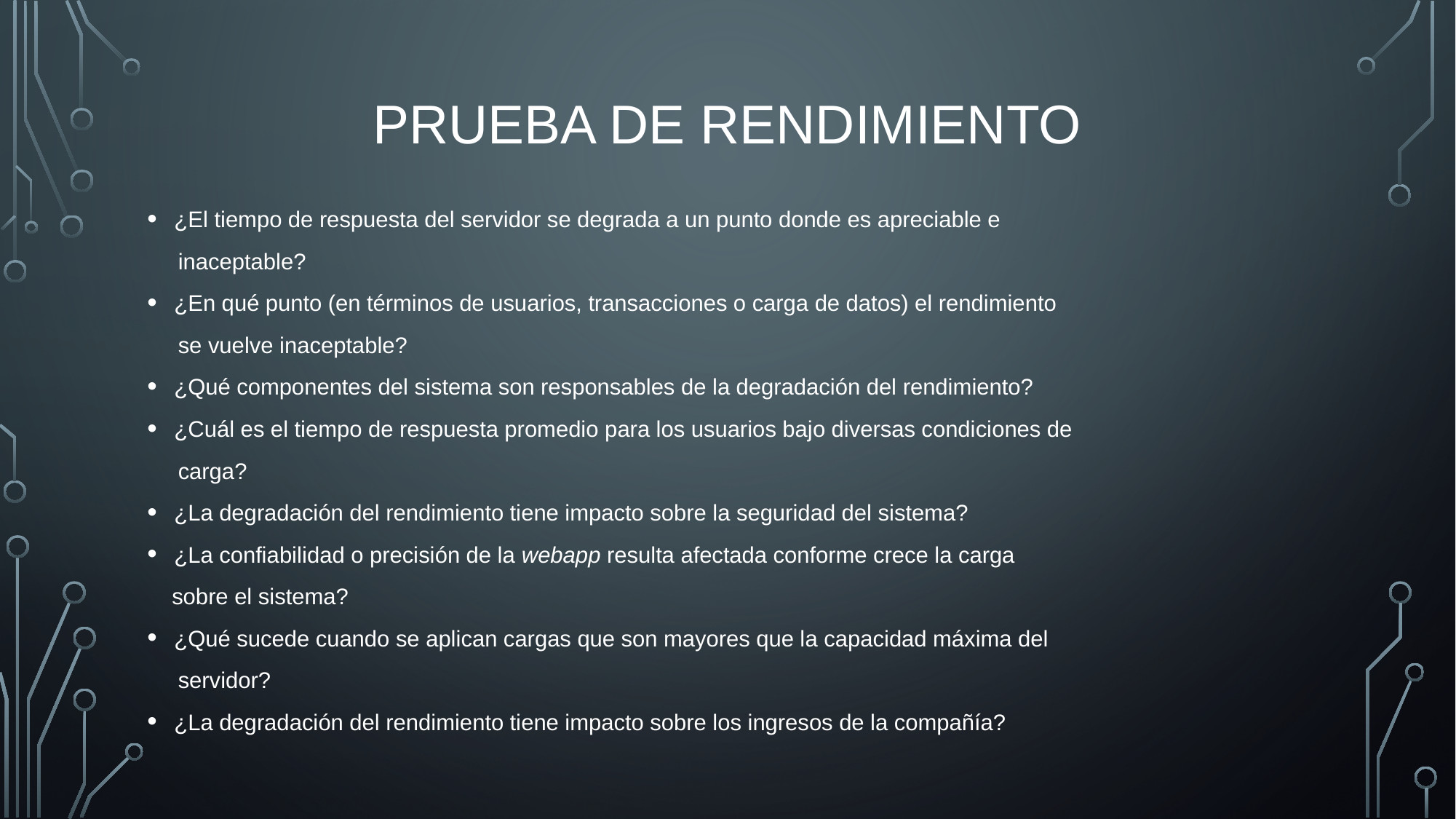

# Prueba de rendimiento
¿El tiempo de respuesta del servidor se degrada a un punto donde es apreciable e
     inaceptable?
¿En qué punto (en términos de usuarios, transacciones o carga de datos) el rendimiento
     se vuelve inaceptable?
¿Qué componentes del sistema son responsables de la degradación del rendimiento?
¿Cuál es el tiempo de respuesta promedio para los usuarios bajo diversas condiciones de
     carga?
¿La degradación del rendimiento tiene impacto sobre la seguridad del sistema?
¿La confiabilidad o precisión de la webapp resulta afectada conforme crece la carga
    sobre el sistema?
¿Qué sucede cuando se aplican cargas que son mayores que la capacidad máxima del
     servidor?
¿La degradación del rendimiento tiene impacto sobre los ingresos de la compañía?